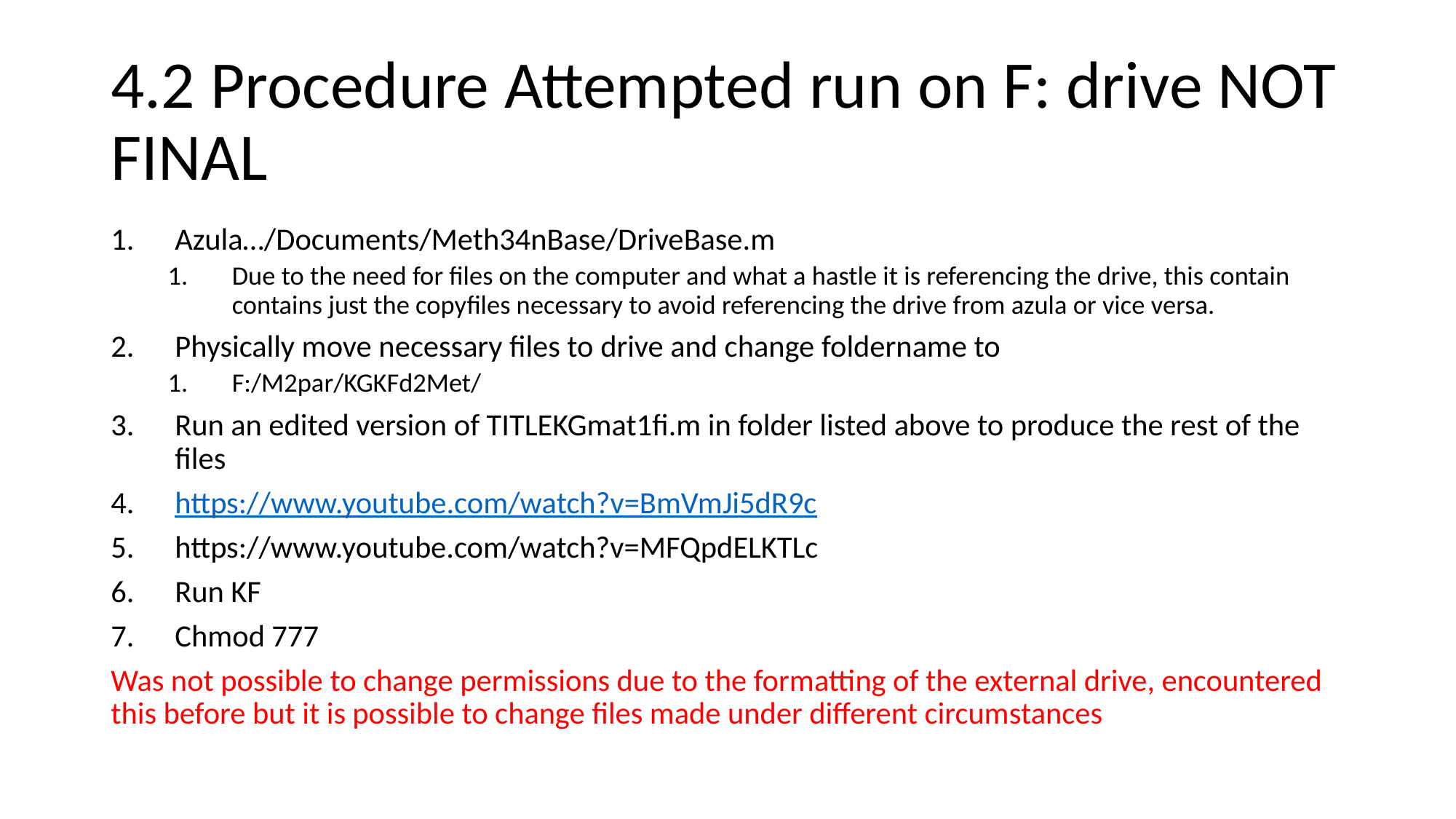

# 4.2 Procedure Attempted run on F: drive NOT FINAL
Azula…/Documents/Meth34nBase/DriveBase.m
Due to the need for files on the computer and what a hastle it is referencing the drive, this contain contains just the copyfiles necessary to avoid referencing the drive from azula or vice versa.
Physically move necessary files to drive and change foldername to
F:/M2par/KGKFd2Met/
Run an edited version of TITLEKGmat1fi.m in folder listed above to produce the rest of the files
https://www.youtube.com/watch?v=BmVmJi5dR9c
https://www.youtube.com/watch?v=MFQpdELKTLc
Run KF
Chmod 777
Was not possible to change permissions due to the formatting of the external drive, encountered this before but it is possible to change files made under different circumstances